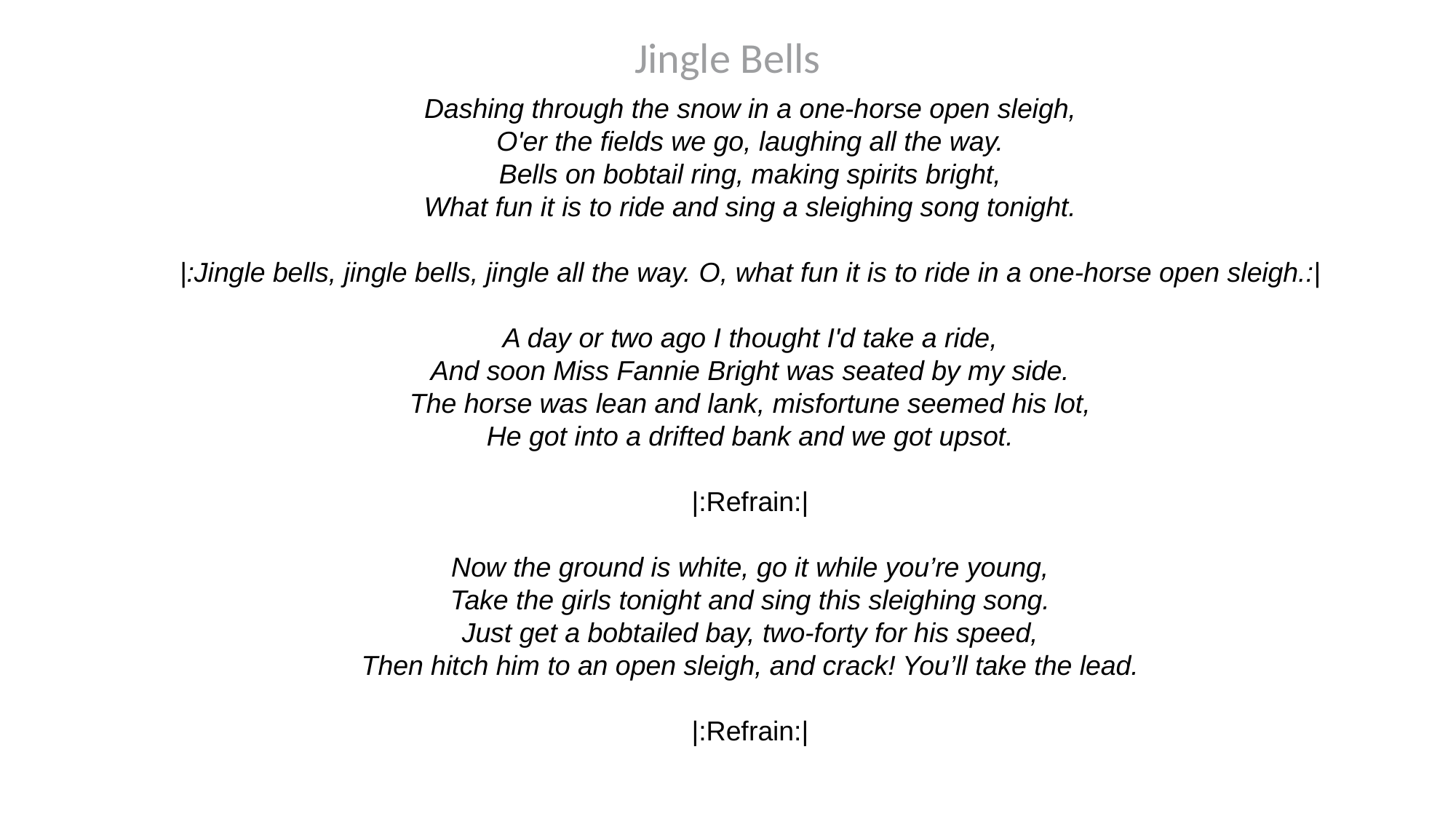

# Jingle Bells
Dashing through the snow in a one-horse open sleigh,
O'er the fields we go, laughing all the way.
Bells on bobtail ring, making spirits bright,
What fun it is to ride and sing a sleighing song tonight.

|:Jingle bells, jingle bells, jingle all the way. O, what fun it is to ride in a one-horse open sleigh.:|

A day or two ago I thought I'd take a ride,
And soon Miss Fannie Bright was seated by my side.
The horse was lean and lank, misfortune seemed his lot,
He got into a drifted bank and we got upsot.

|:Refrain:|

Now the ground is white, go it while you’re young,
Take the girls tonight and sing this sleighing song.
Just get a bobtailed bay, two-forty for his speed,
Then hitch him to an open sleigh, and crack! You’ll take the lead.

|:Refrain:|